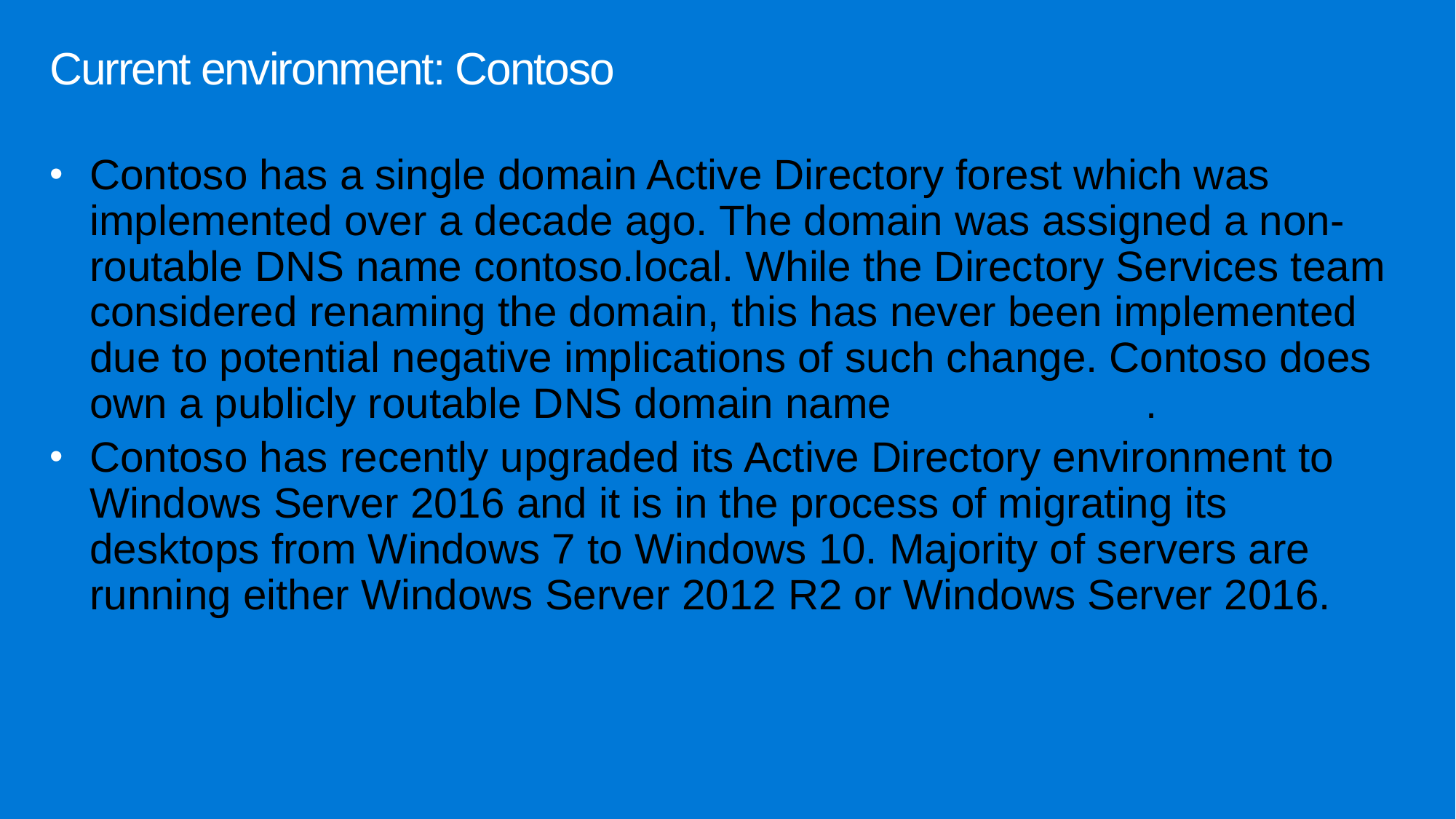

# Current environment: Contoso
Contoso has a single domain Active Directory forest which was implemented over a decade ago. The domain was assigned a non-routable DNS name contoso.local. While the Directory Services team considered renaming the domain, this has never been implemented due to potential negative implications of such change. Contoso does own a publicly routable DNS domain name contoso.com.
Contoso has recently upgraded its Active Directory environment to Windows Server 2016 and it is in the process of migrating its desktops from Windows 7 to Windows 10. Majority of servers are running either Windows Server 2012 R2 or Windows Server 2016.